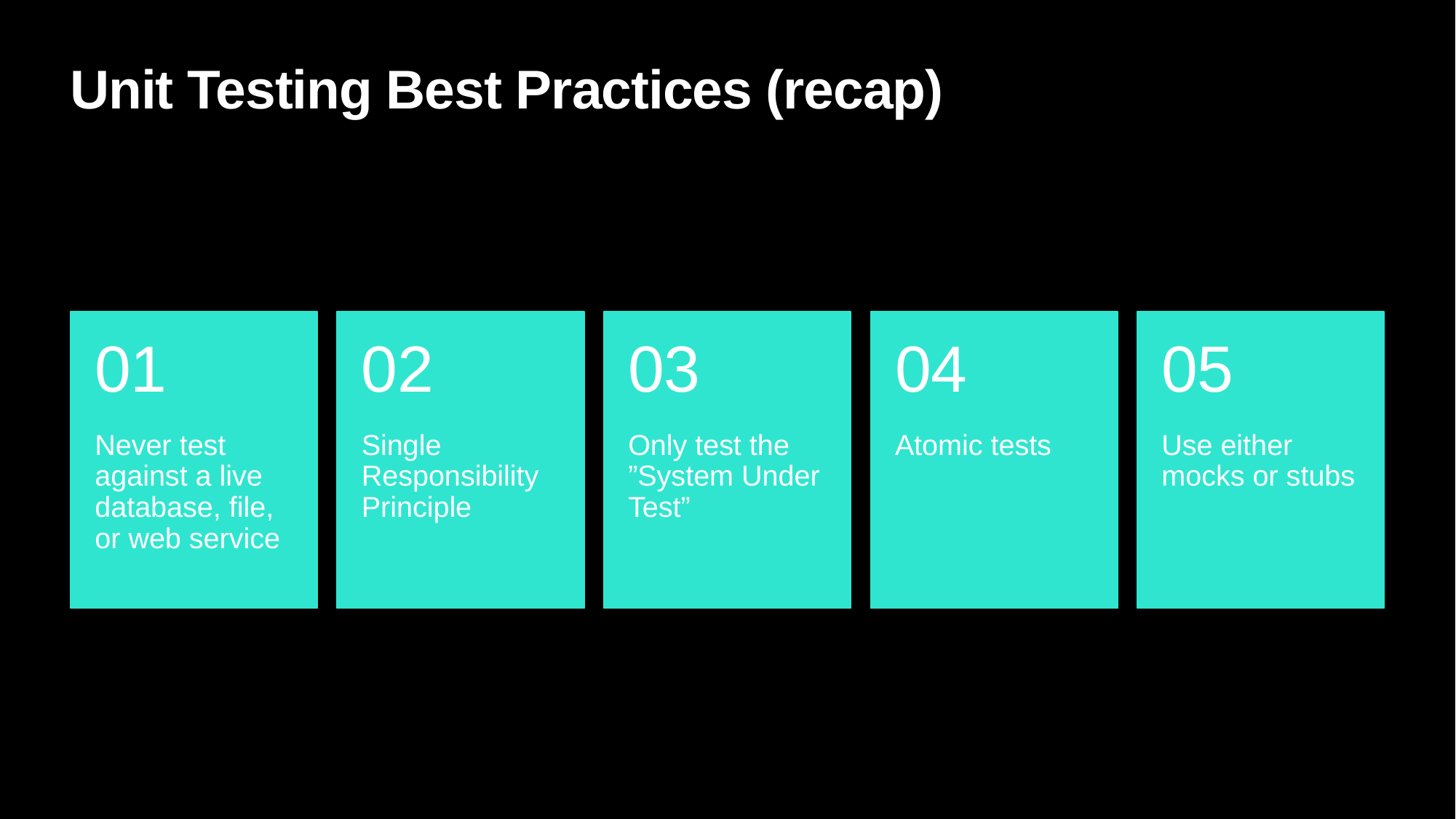

# Unit Testing Best Practices (recap)
Never test against a live database, file, or web service
01
Single Responsibility Principle
02
Only test the ”System Under Test”
03
Atomic tests
04
Use either mocks or stubs
05